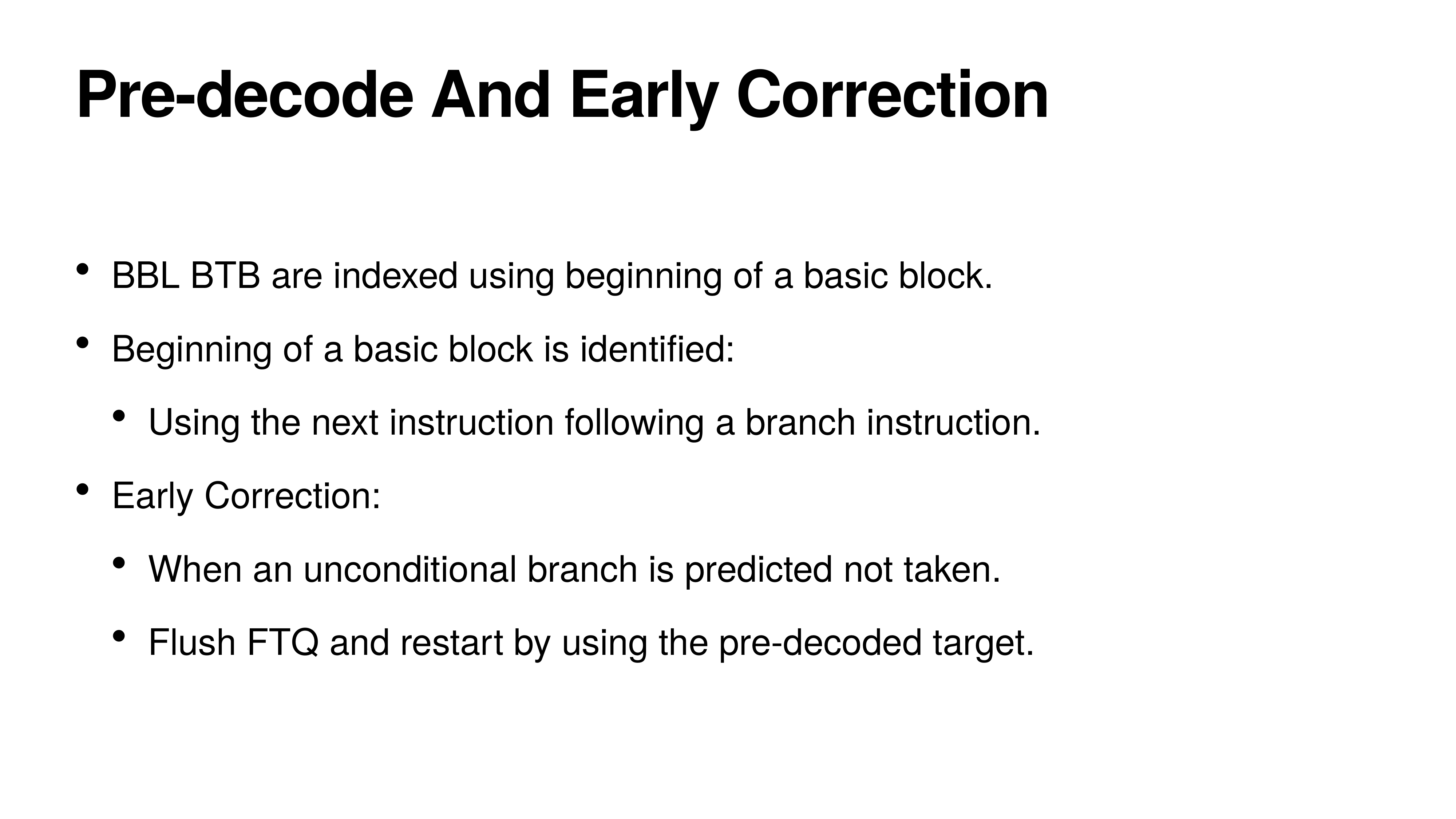

# Pre-decode And Early Correction

BBL BTB are indexed using beginning of a basic block.
Beginning of a basic block is identified:
Using the next instruction following a branch instruction.
Early Correction:
When an unconditional branch is predicted not taken.
Flush FTQ and restart by using the pre-decoded target.